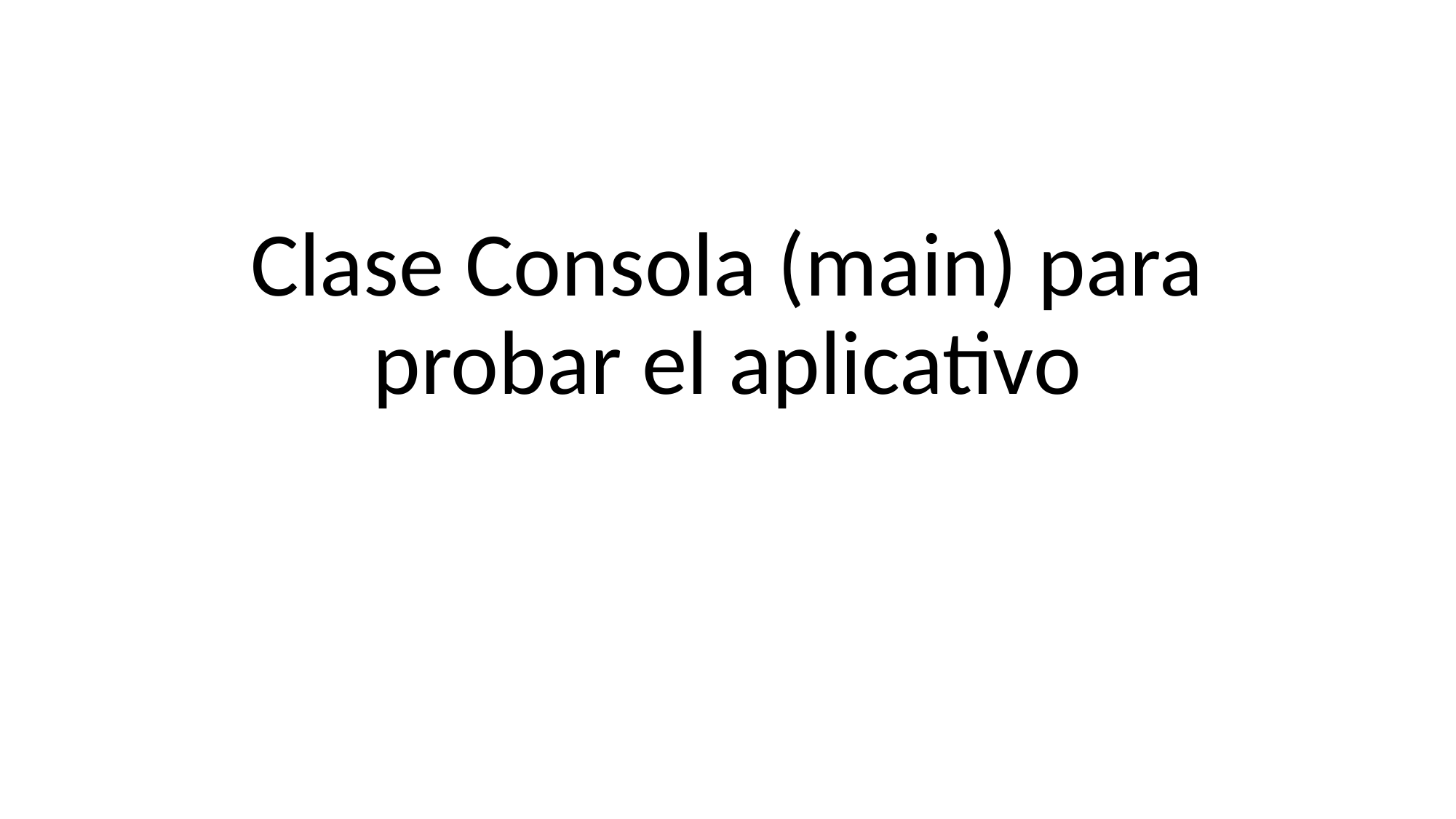

# Clase Consola (main) para probar el aplicativo